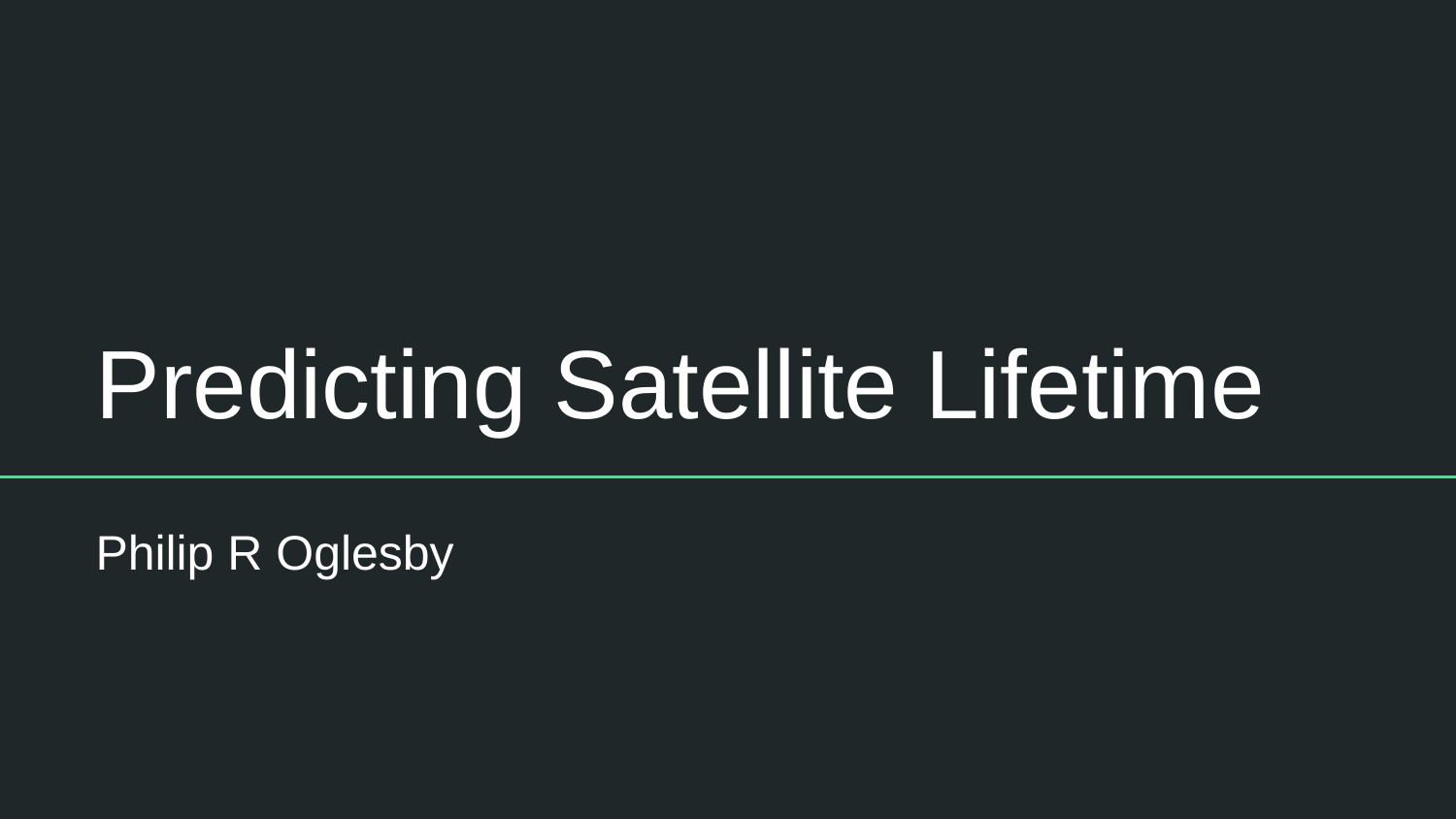

# Predicting Satellite Lifetime
Philip R Oglesby